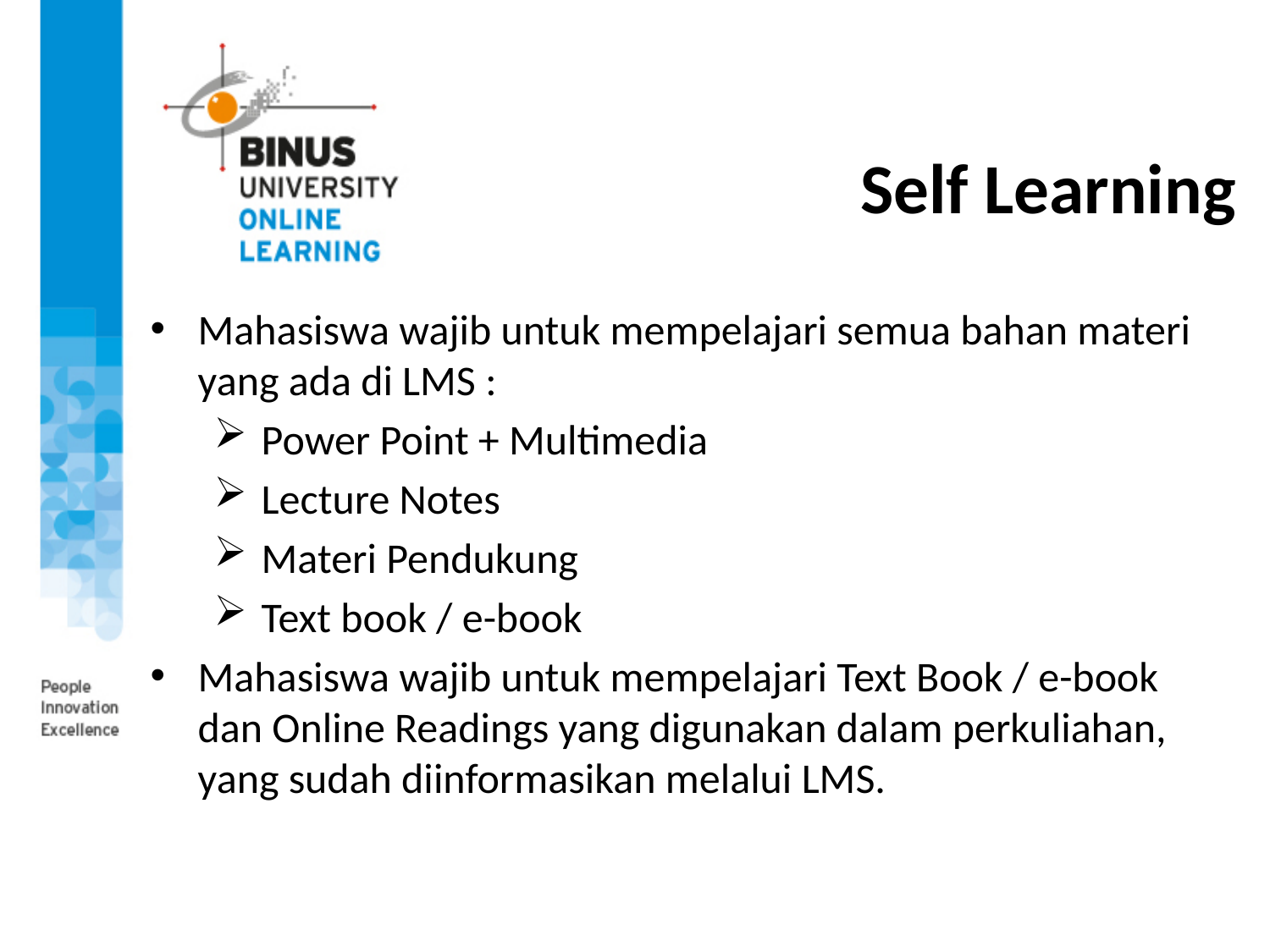

# Self Learning
Mahasiswa wajib untuk mempelajari semua bahan materi yang ada di LMS :
Power Point + Multimedia
Lecture Notes
Materi Pendukung
Text book / e-book
Mahasiswa wajib untuk mempelajari Text Book / e-book dan Online Readings yang digunakan dalam perkuliahan, yang sudah diinformasikan melalui LMS.